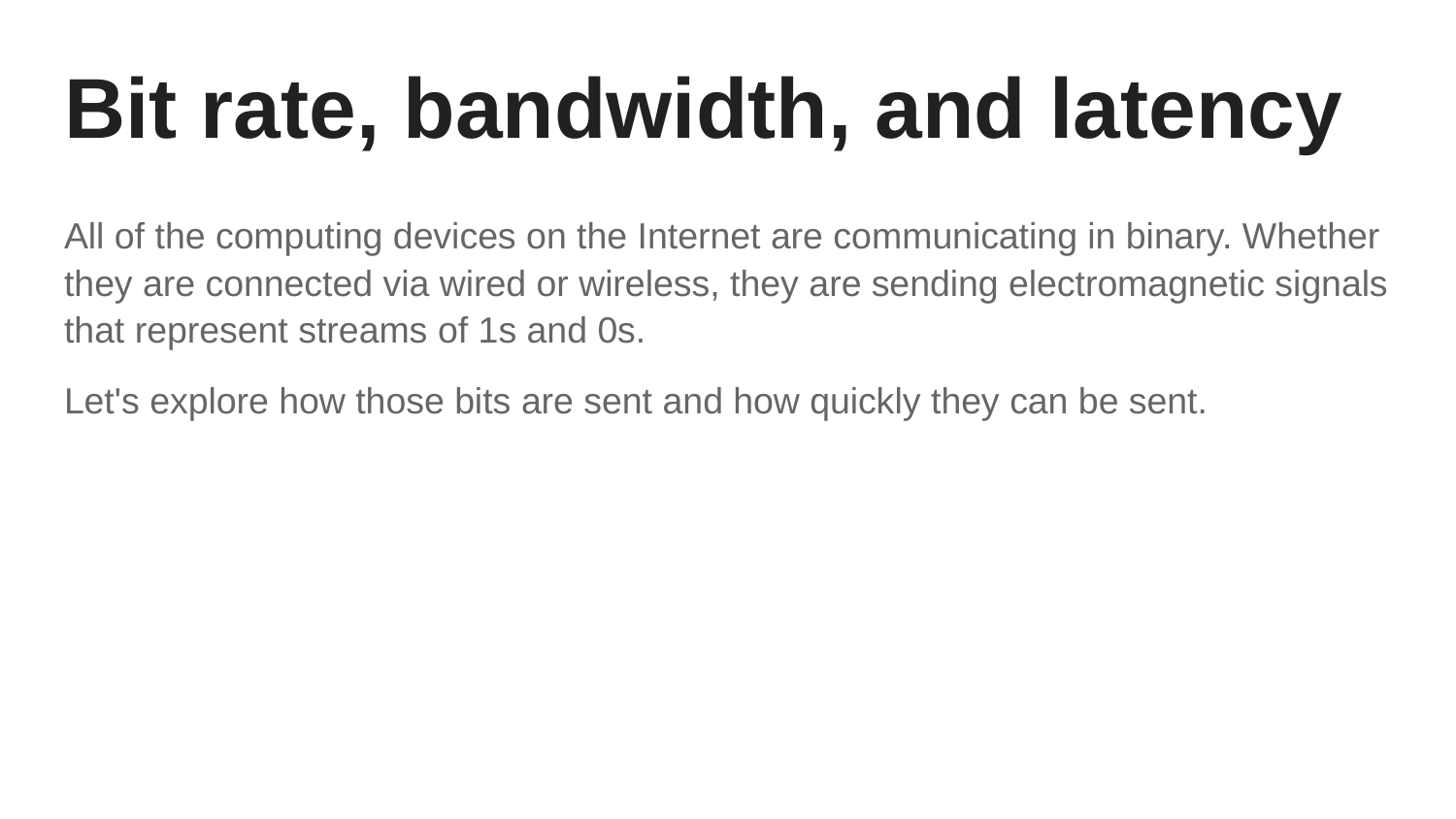

# Bit rate, bandwidth, and latency
All of the computing devices on the Internet are communicating in binary. Whether they are connected via wired or wireless, they are sending electromagnetic signals that represent streams of 1s and 0s.
Let's explore how those bits are sent and how quickly they can be sent.